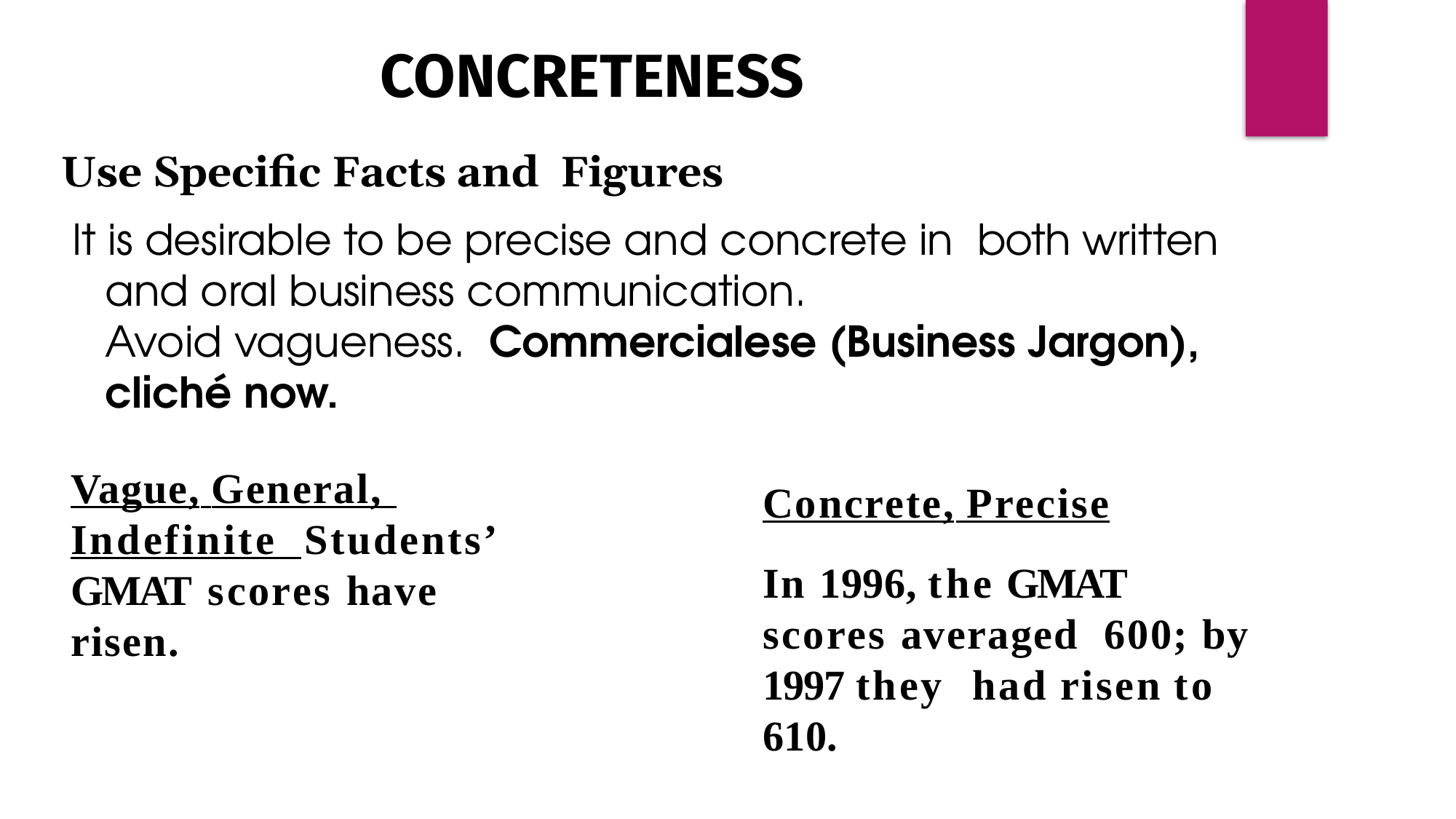

CONCRETENESS
Use Specific Facts and  Figures
It is desirable to be precise and concrete in  both written and oral business communication.
Avoid vagueness.  Commercialese (Business Jargon), cliché now.
Vague, General,  Indefinite  Students’ GMAT  scores have risen.
Concrete, Precise
In 1996, the GMAT
scores averaged  600; by 1997 they  had risen to 610.